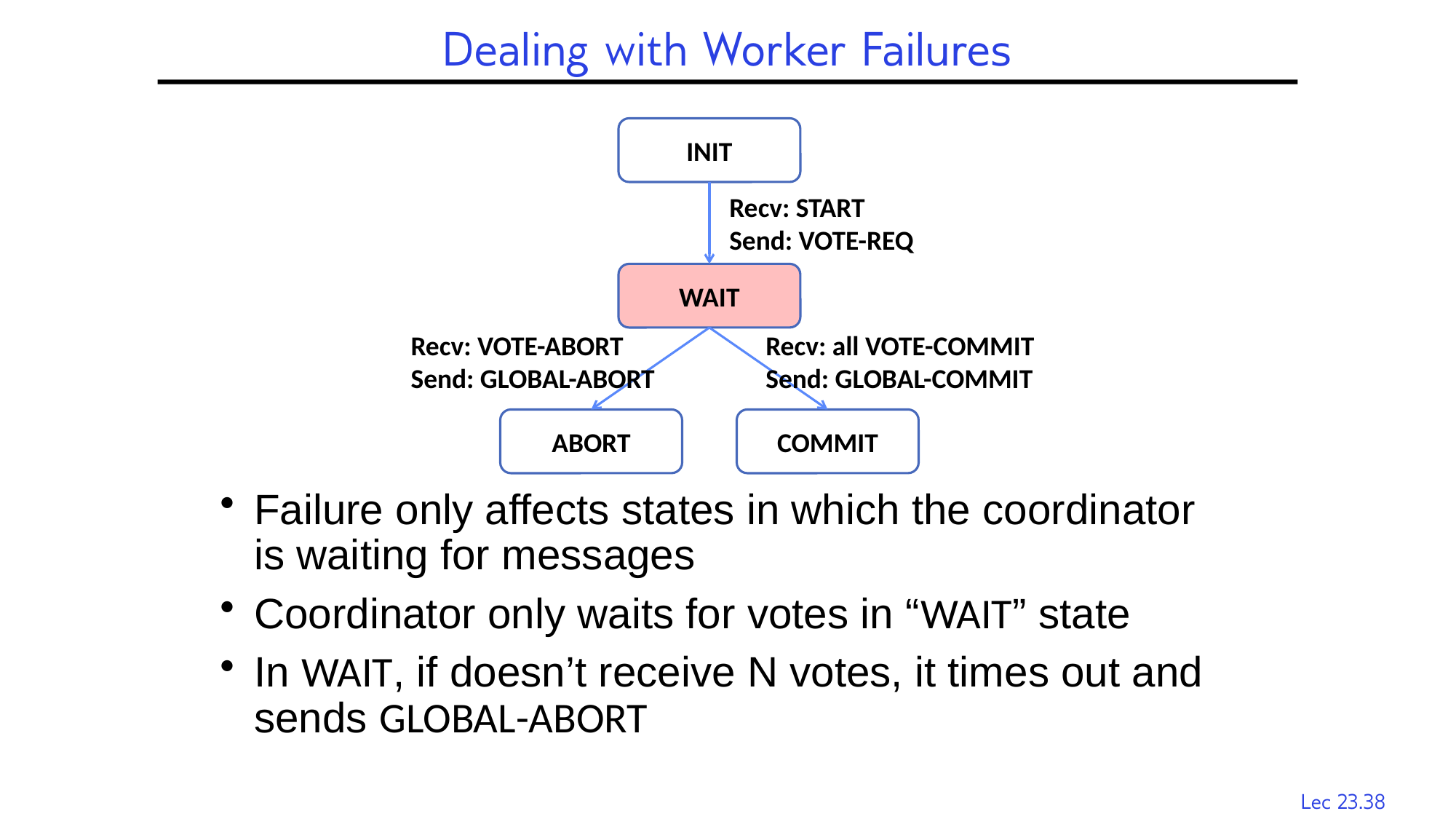

# Dealing with Worker Failures
INIT
Recv: START
Send: VOTE-REQ
WAIT
Recv: VOTE-ABORT
Send: GLOBAL-ABORT
Recv: all VOTE-COMMIT
Send: GLOBAL-COMMIT
ABORT
COMMIT
Failure only affects states in which the coordinator is waiting for messages
Coordinator only waits for votes in “WAIT” state
In WAIT, if doesn’t receive N votes, it times out and sends GLOBAL-ABORT